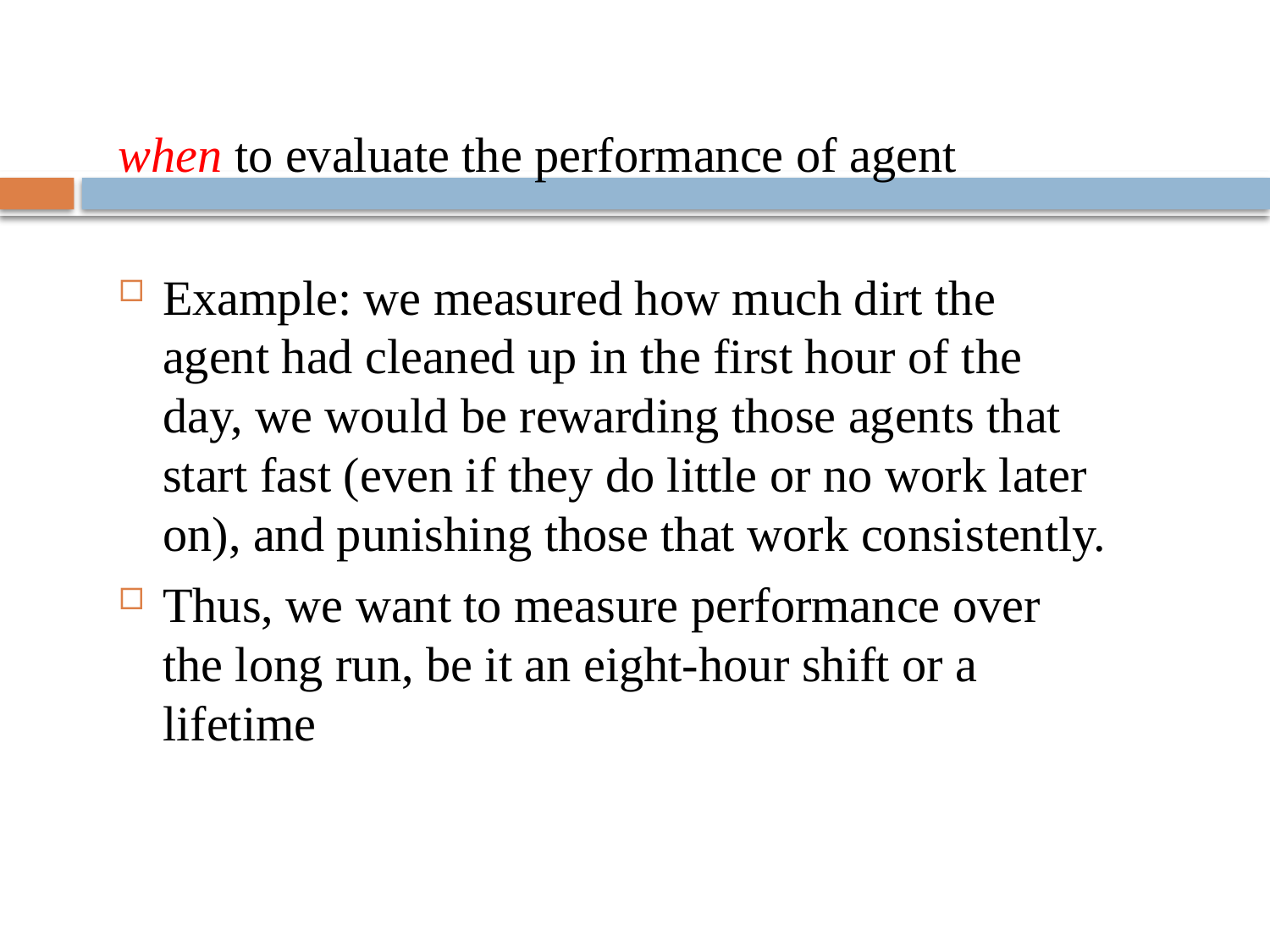

when to evaluate the performance of agent

Example: we measured how much dirt the agent had cleaned up in the first hour of the day, we would be rewarding those agents that start fast (even if they do little or no work later on), and punishing those that work consistently.
Thus, we want to measure performance over the long run, be it an eight-hour shift or a lifetime